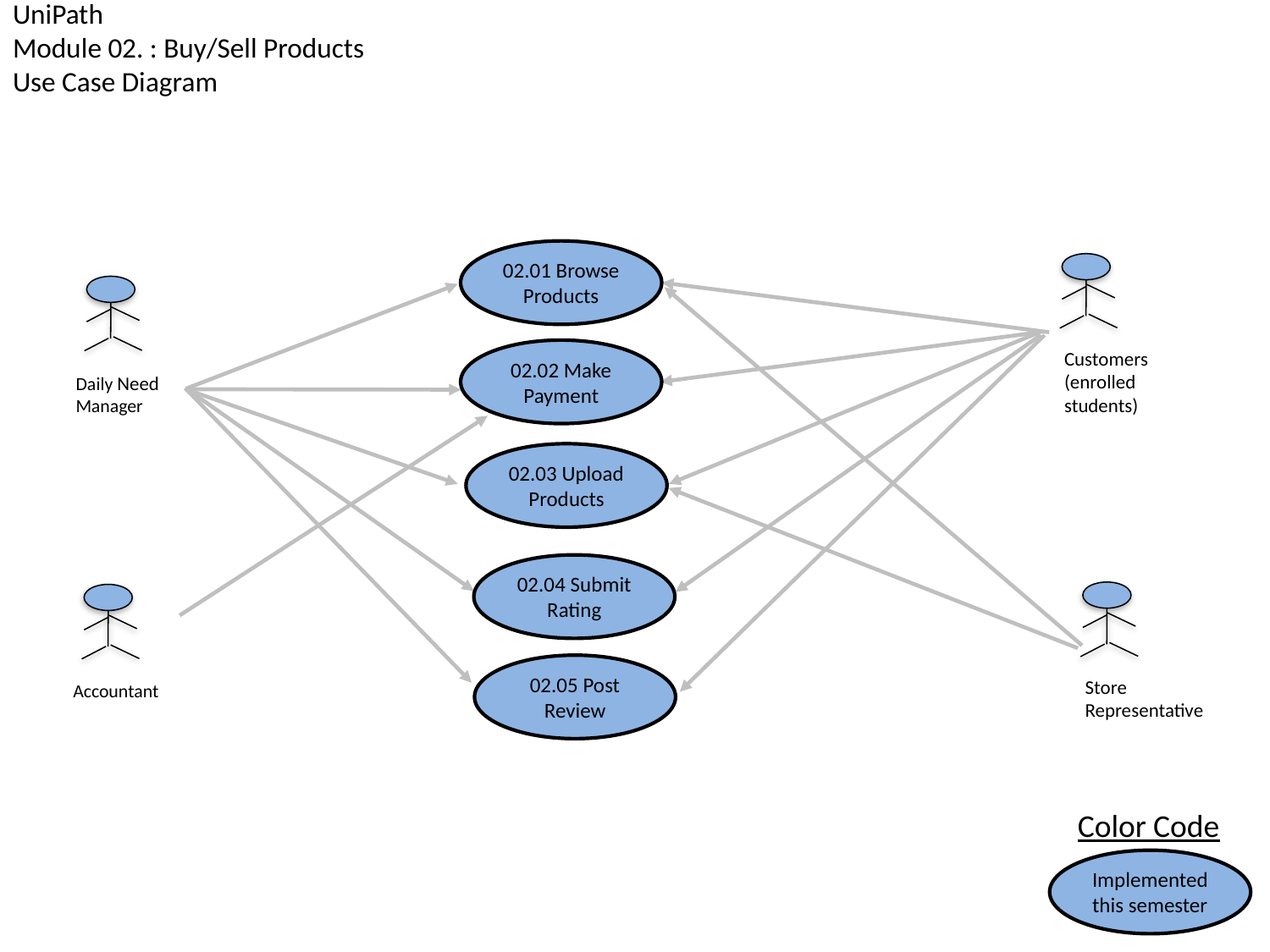

UniPath
Module 02. : Buy/Sell Products
Use Case Diagram
02.01 Browse Products

Customers
(enrolled students)

Daily Need Manager
02.02 Make Payment
02.03 Upload Products
02.04 Submit Rating

Store Representative

Accountant
02.05 Post Review
Color Code
Implemented this semester